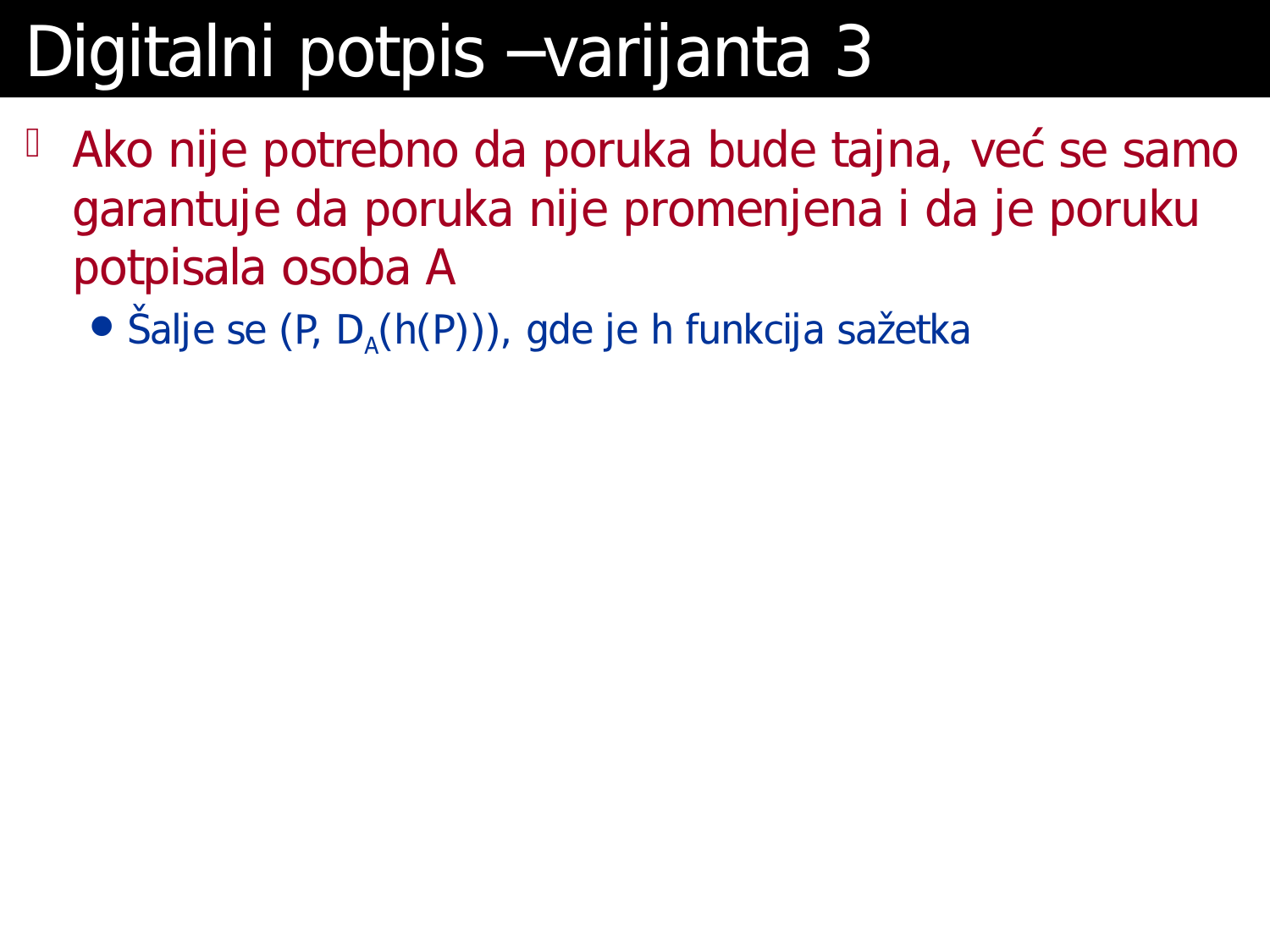

# Digitalni potpis –varijanta 3
Ako nije potrebno da poruka bude tajna, već se samo garantuje da poruka nije promenjena i da je poruku potpisala osoba A
Šalje se (P, DA(h(P))), gde je h funkcija sažetka